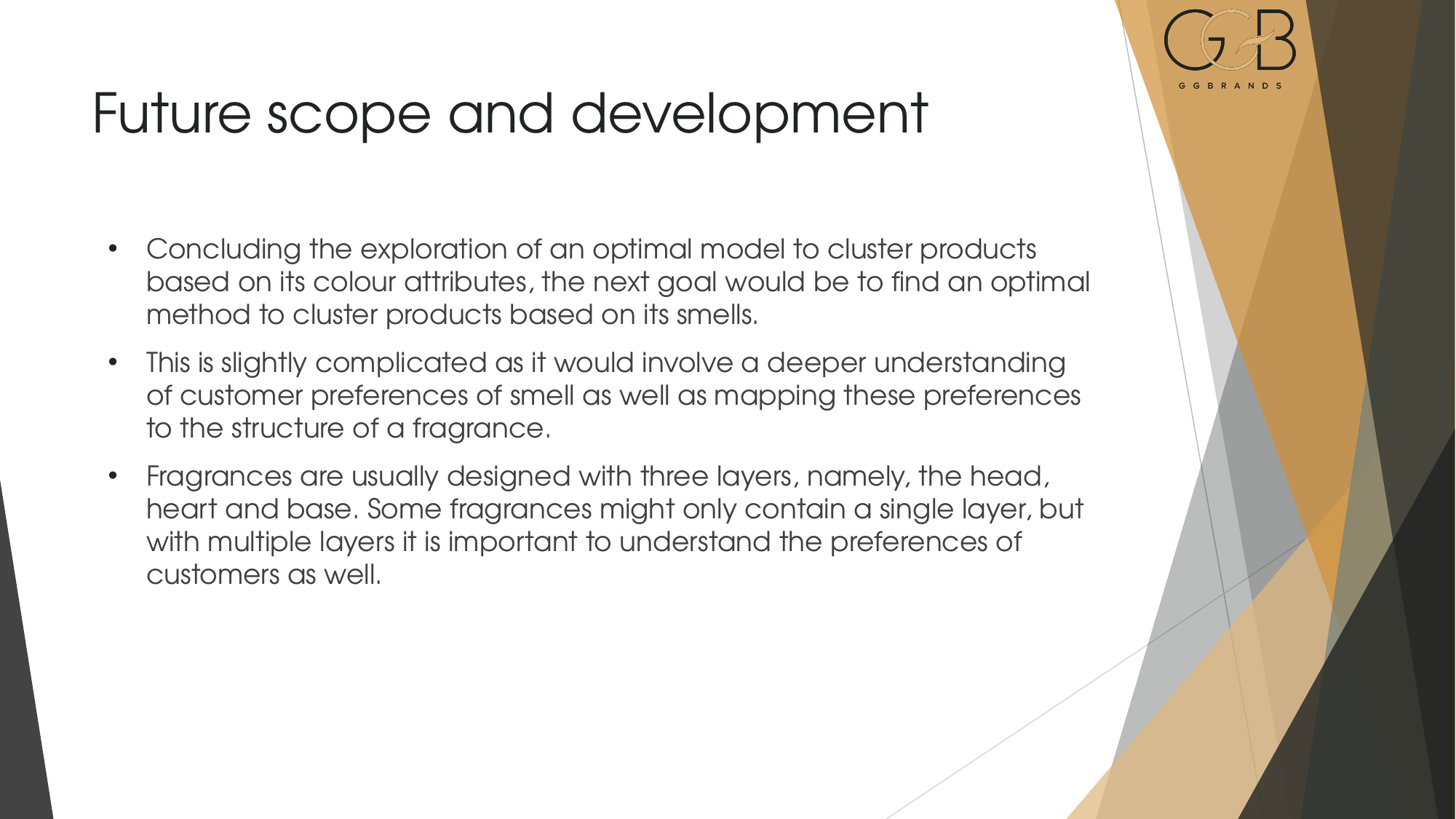

# Future scope and development
Concluding the exploration of an optimal model to cluster products based on its colour attributes, the next goal would be to find an optimal method to cluster products based on its smells.
This is slightly complicated as it would involve a deeper understanding of customer preferences of smell as well as mapping these preferences to the structure of a fragrance.
Fragrances are usually designed with three layers, namely, the head, heart and base. Some fragrances might only contain a single layer, but with multiple layers it is important to understand the preferences of customers as well.